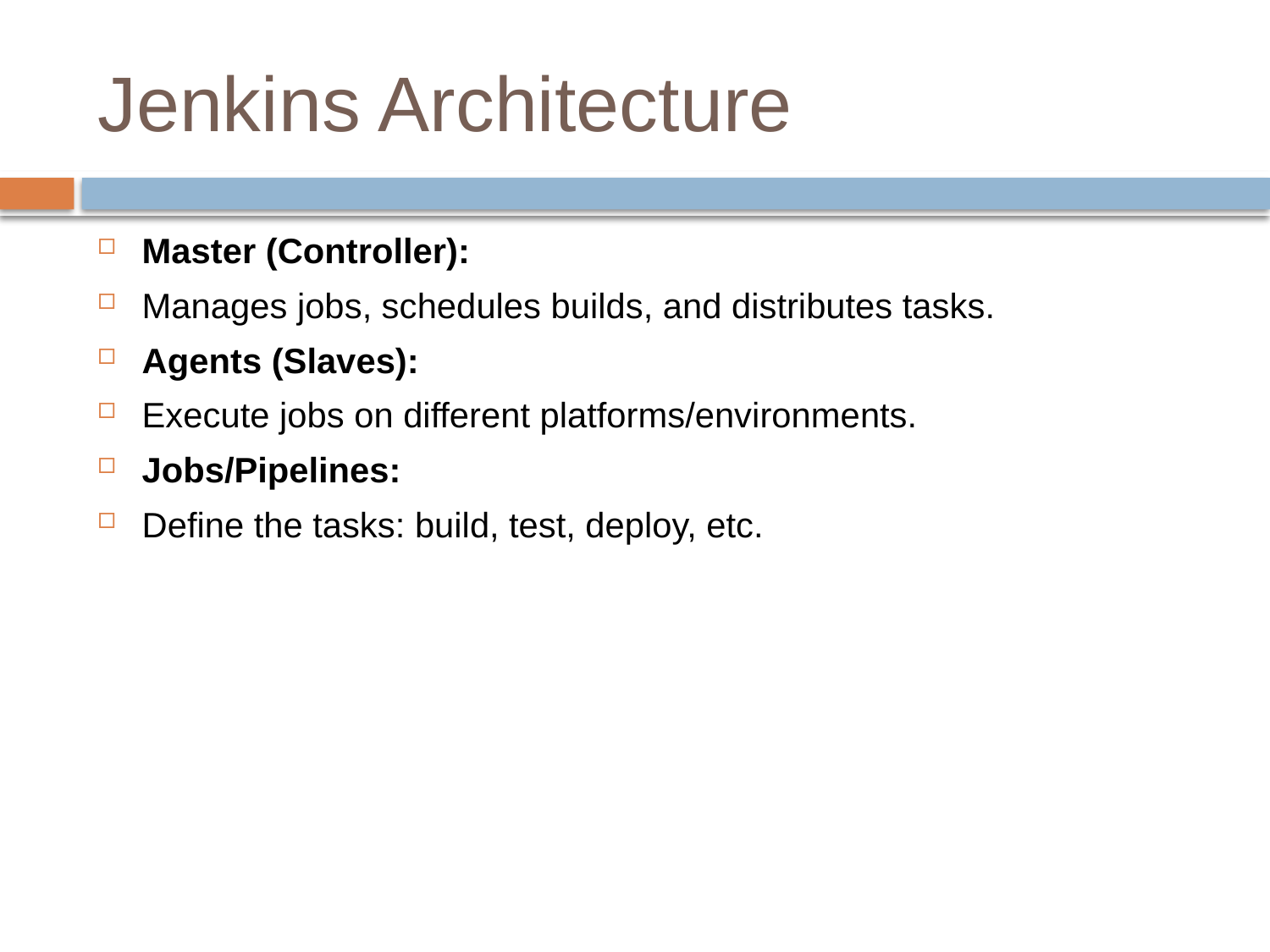

# Jenkins Architecture
Master (Controller):
Manages jobs, schedules builds, and distributes tasks.
Agents (Slaves):
Execute jobs on different platforms/environments.
Jobs/Pipelines:
Define the tasks: build, test, deploy, etc.